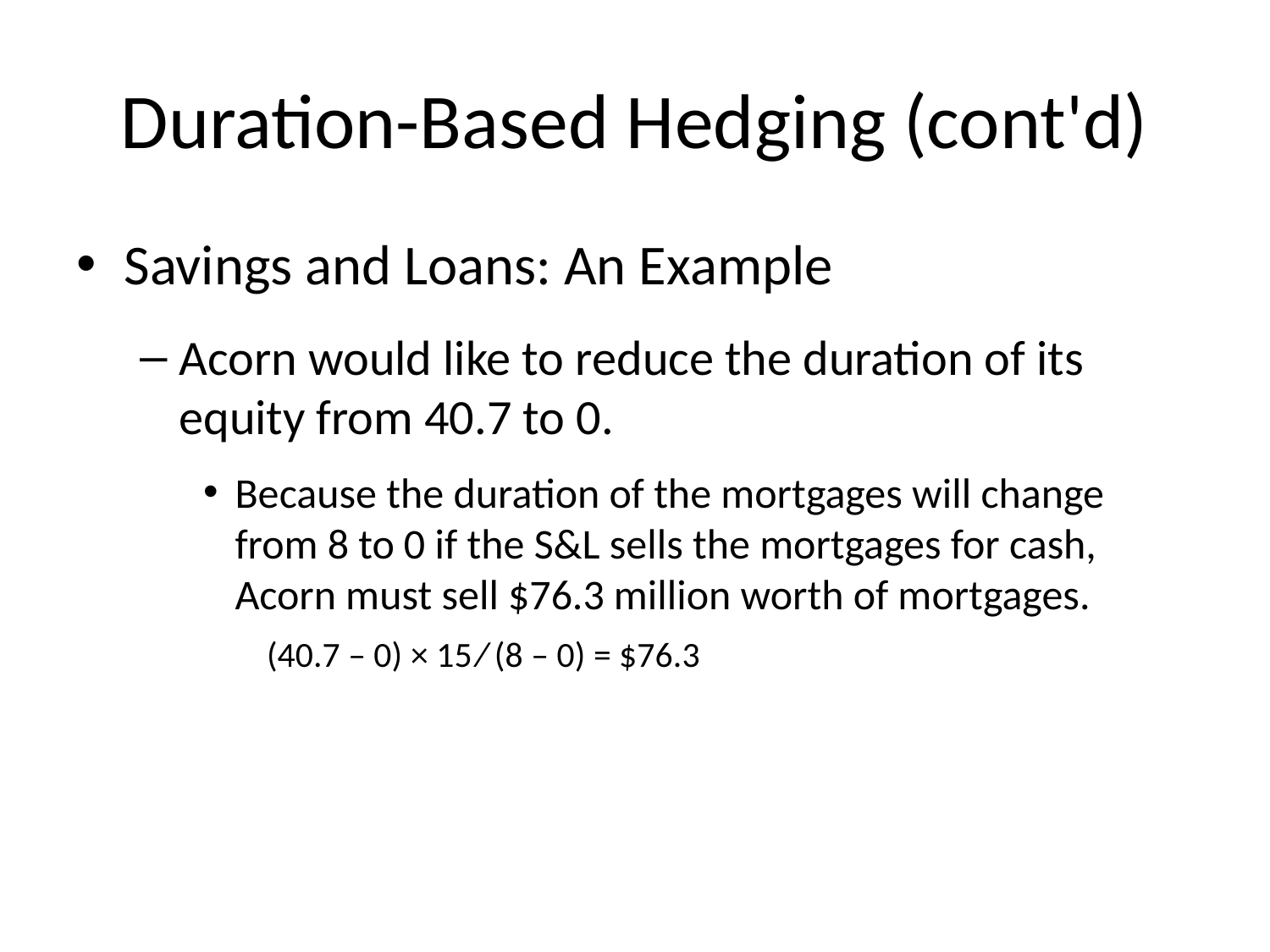

# Duration-Based Hedging (cont'd)
Savings and Loans: An Example
Acorn would like to reduce the duration of its equity from 40.7 to 0.
Because the duration of the mortgages will change from 8 to 0 if the S&L sells the mortgages for cash, Acorn must sell $76.3 million worth of mortgages.
(40.7 – 0) × 15 ∕ (8 – 0) = $76.3